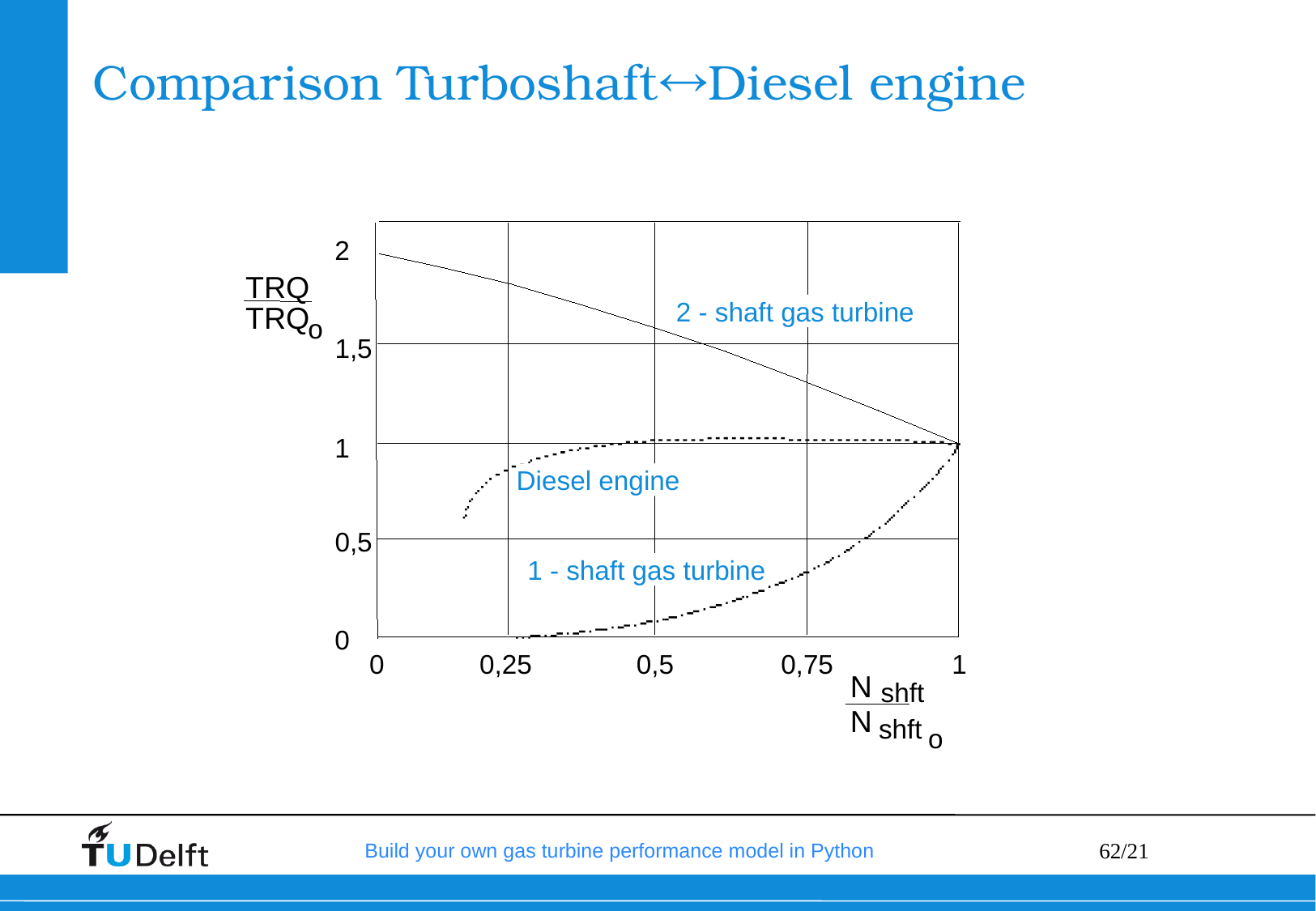

# Comparison Turboshaft↔Diesel engine

2

TRQ
TRQ

o

1

0

0
0,25
1
N
shft
N

shft
o
2 - shaft gas turbine
1,5
Diesel engine
0,5
1 - shaft gas turbine
0,5
0,75